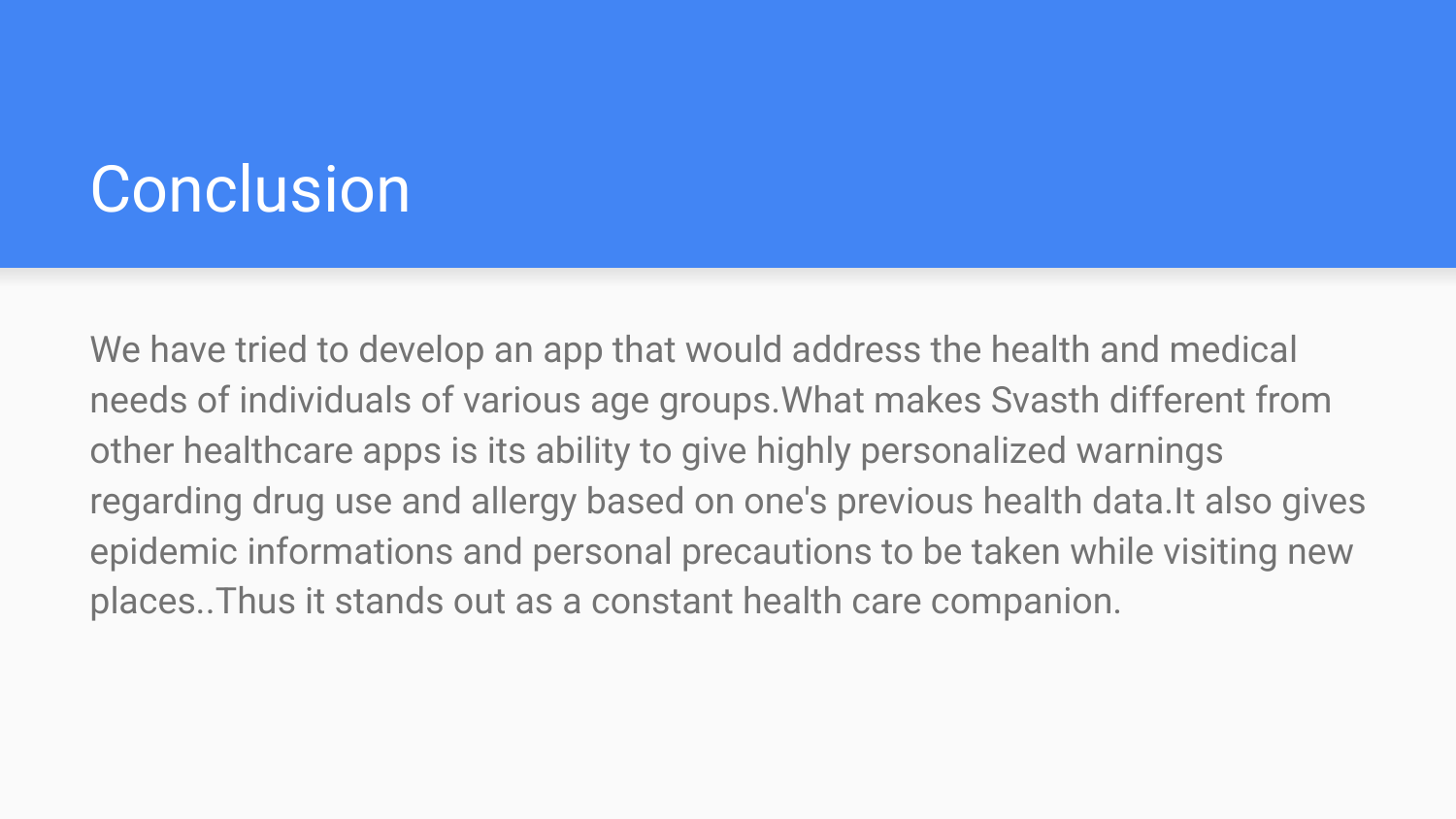

# Conclusion
We have tried to develop an app that would address the health and medical needs of individuals of various age groups.What makes Svasth different from other healthcare apps is its ability to give highly personalized warnings regarding drug use and allergy based on one's previous health data.It also gives epidemic informations and personal precautions to be taken while visiting new places..Thus it stands out as a constant health care companion.